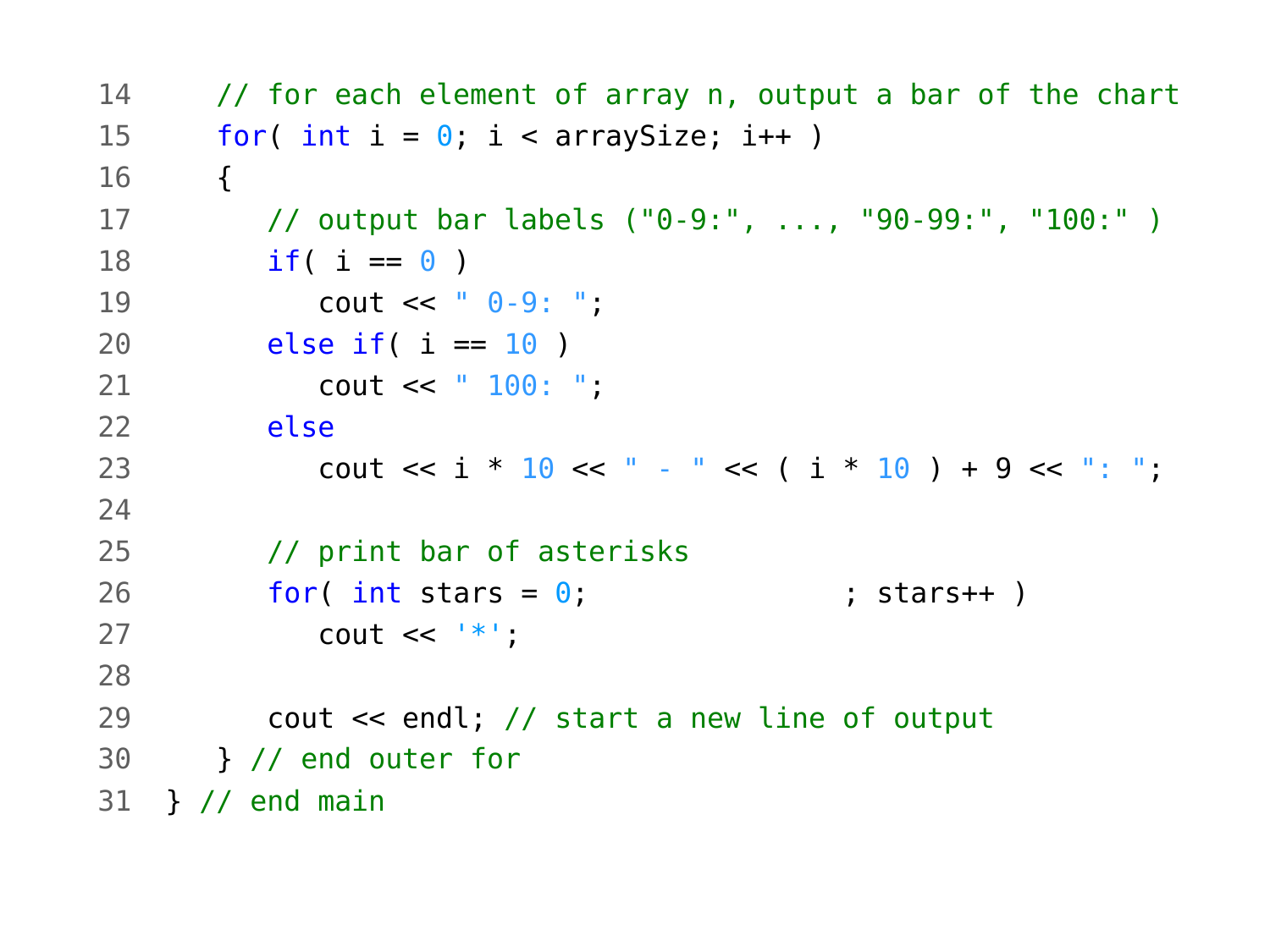

14     // for each element of array n, output a bar of the chart
15     for( int i = 0; i < arraySize; i++ )
16     {
17        // output bar labels ("0-9:", ..., "90-99:", "100:" )
18        if( i == 0 )
19           cout << " 0-9: ";
20        else if( i == 10 )
21           cout << " 100: ";
22        else
23           cout << i * 10 << " - " << ( i * 10 ) + 9 << ": ";
24
25        // print bar of asterisks
26        for( int stars = 0; stars < n[ i ]; stars++ )
27           cout << '*';
28
29        cout << endl; // start a new line of output
30     } // end outer for
31  } // end main